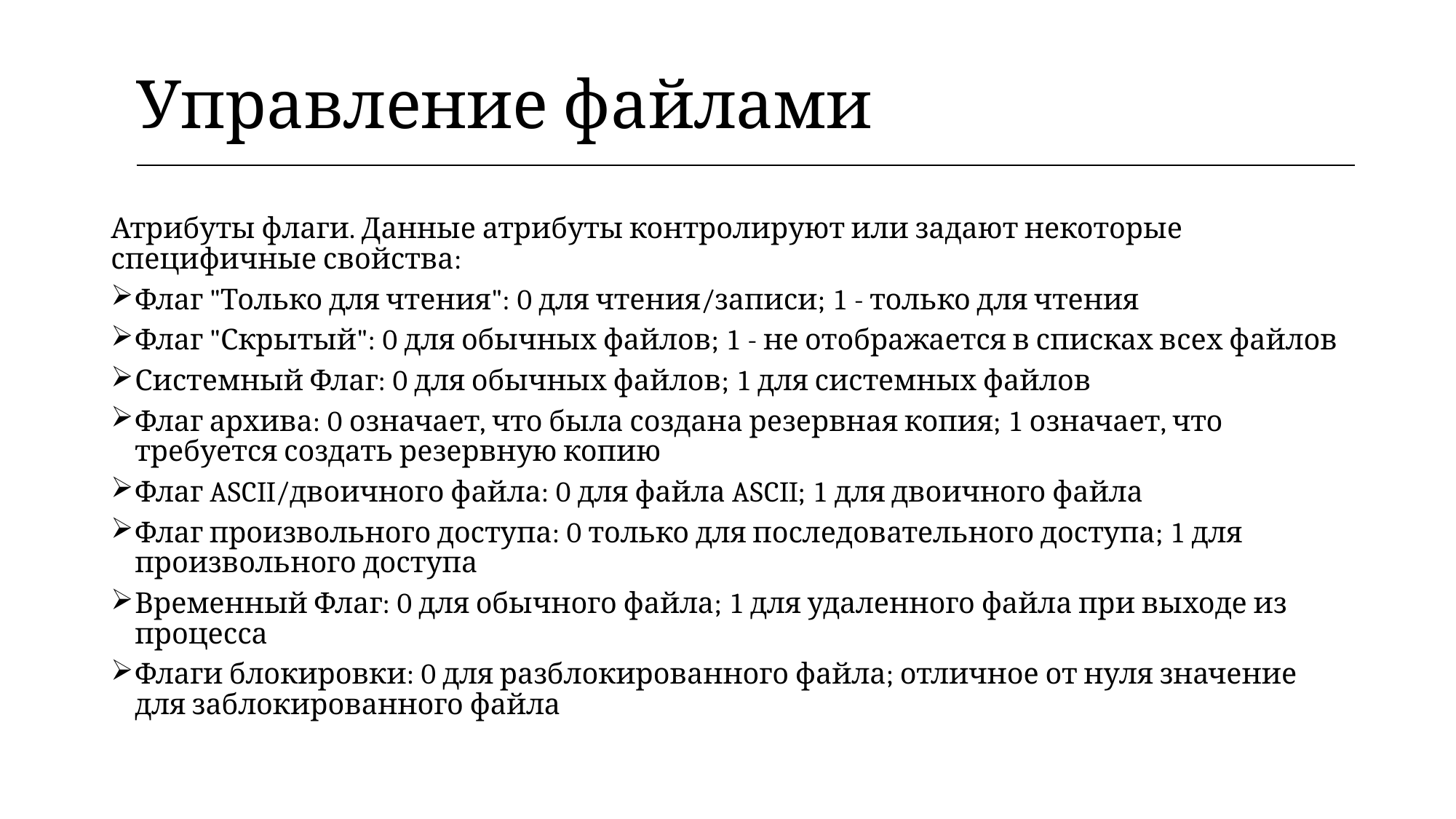

| Управление файлами |
| --- |
Атрибуты флаги. Данные атрибуты контролируют или задают некоторые специфичные свойства:
Флаг "Только для чтения": 0 для чтения/записи; 1 - только для чтения
Флаг "Скрытый": 0 для обычных файлов; 1 - не отображается в списках всех файлов
Системный Флаг: 0 для обычных файлов; 1 для системных файлов
Флаг архива: 0 означает, что была создана резервная копия; 1 означает, что требуется создать резервную копию
Флаг ASCII/двоичного файла: 0 для файла ASCII; 1 для двоичного файла
Флаг произвольного доступа: 0 только для последовательного доступа; 1 для произвольного доступа
Временный Флаг: 0 для обычного файла; 1 для удаленного файла при выходе из процесса
Флаги блокировки: 0 для разблокированного файла; отличное от нуля значение для заблокированного файла